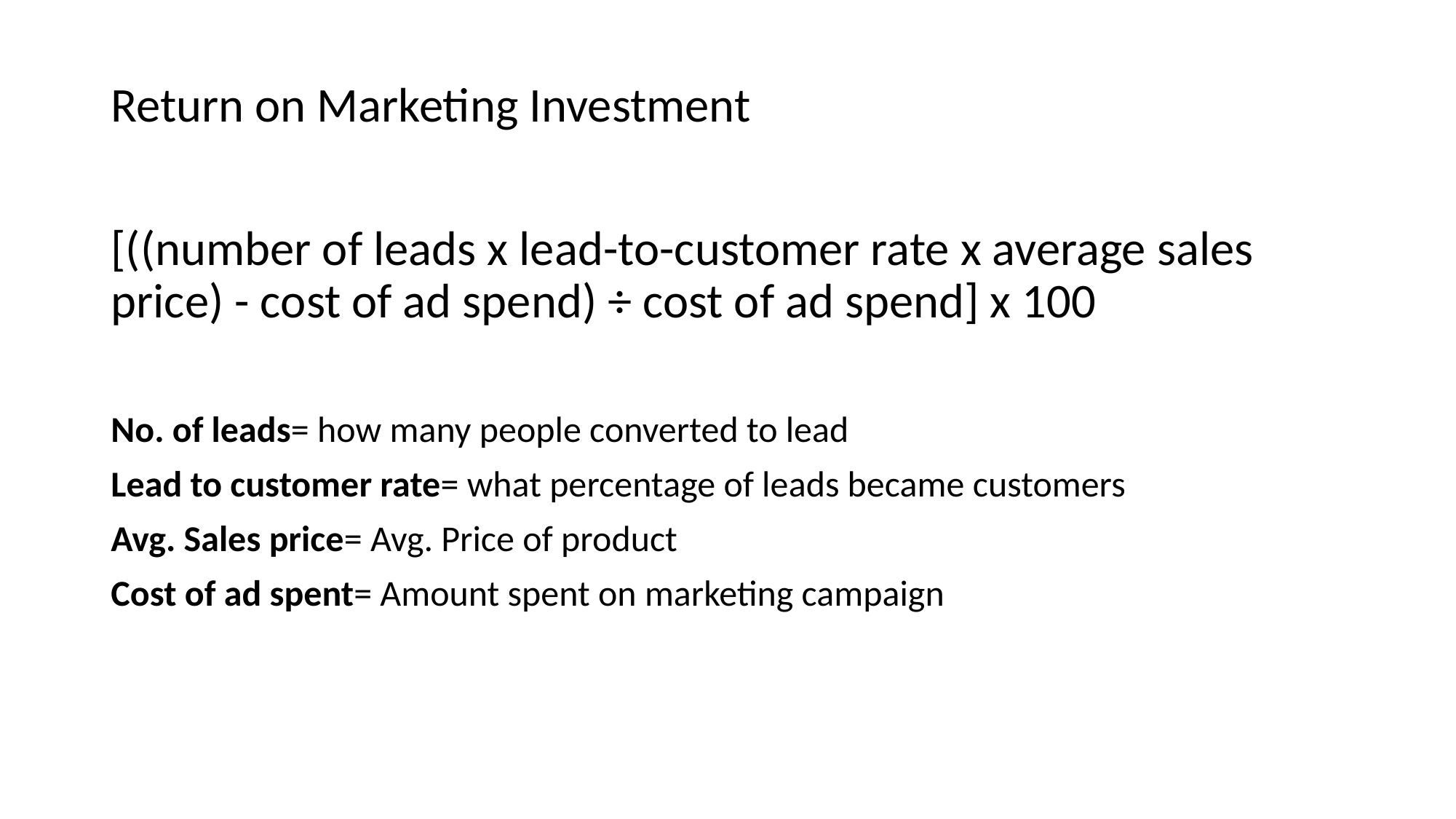

# Return on Marketing Investment
[((number of leads x lead-to-customer rate x average sales price) - cost of ad spend) ÷ cost of ad spend] x 100

No. of leads= how many people converted to lead
Lead to customer rate= what percentage of leads became customers
Avg. Sales price= Avg. Price of product
Cost of ad spent= Amount spent on marketing campaign